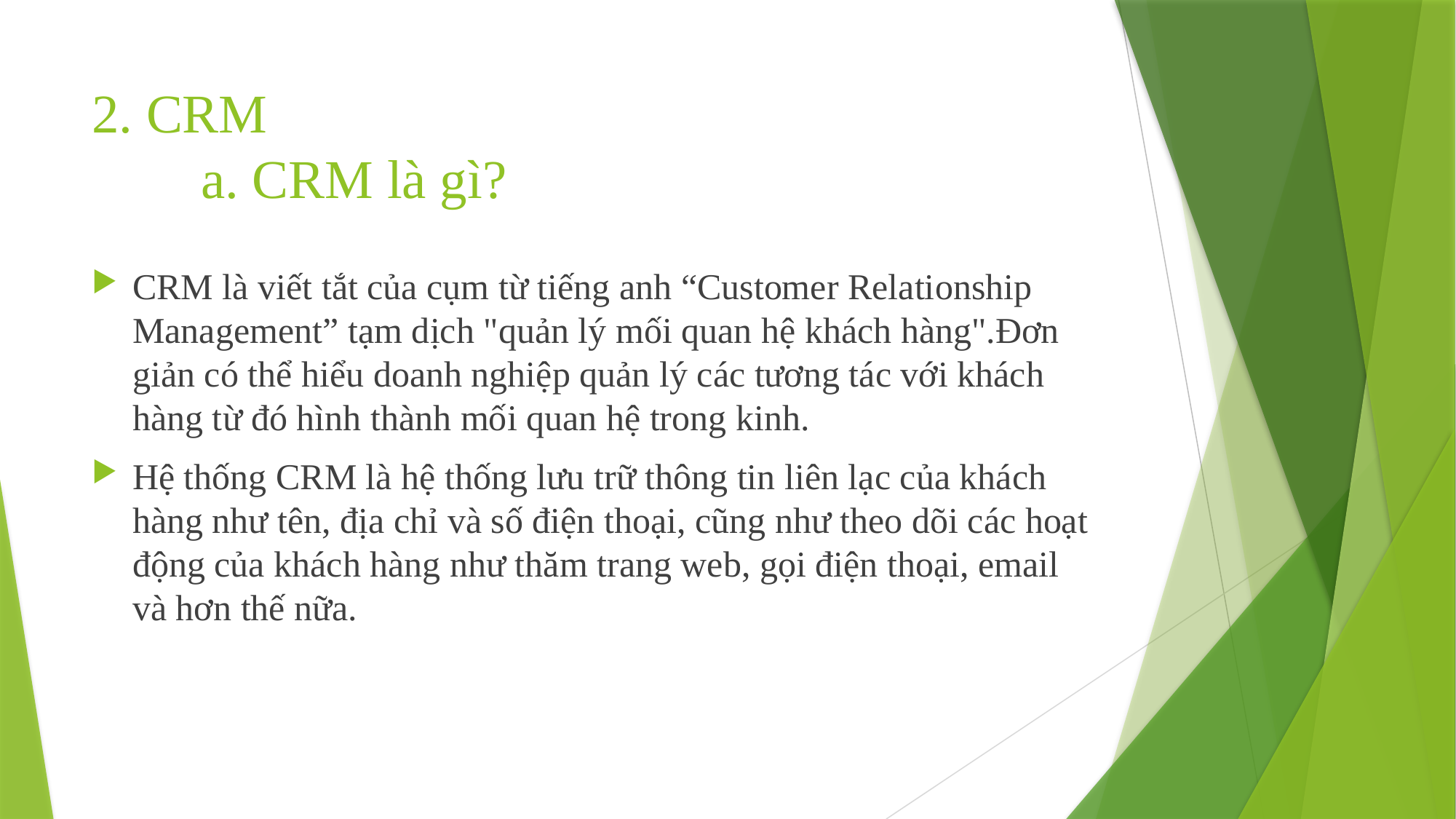

# 2. CRM a. CRM là gì?
CRM là viết tắt của cụm từ tiếng anh “Customer Relationship Management” tạm dịch "quản lý mối quan hệ khách hàng".Đơn giản có thể hiểu doanh nghiệp quản lý các tương tác với khách hàng từ đó hình thành mối quan hệ trong kinh.
Hệ thống CRM là hệ thống lưu trữ thông tin liên lạc của khách hàng như tên, địa chỉ và số điện thoại, cũng như theo dõi các hoạt động của khách hàng như thăm trang web, gọi điện thoại, email và hơn thế nữa.